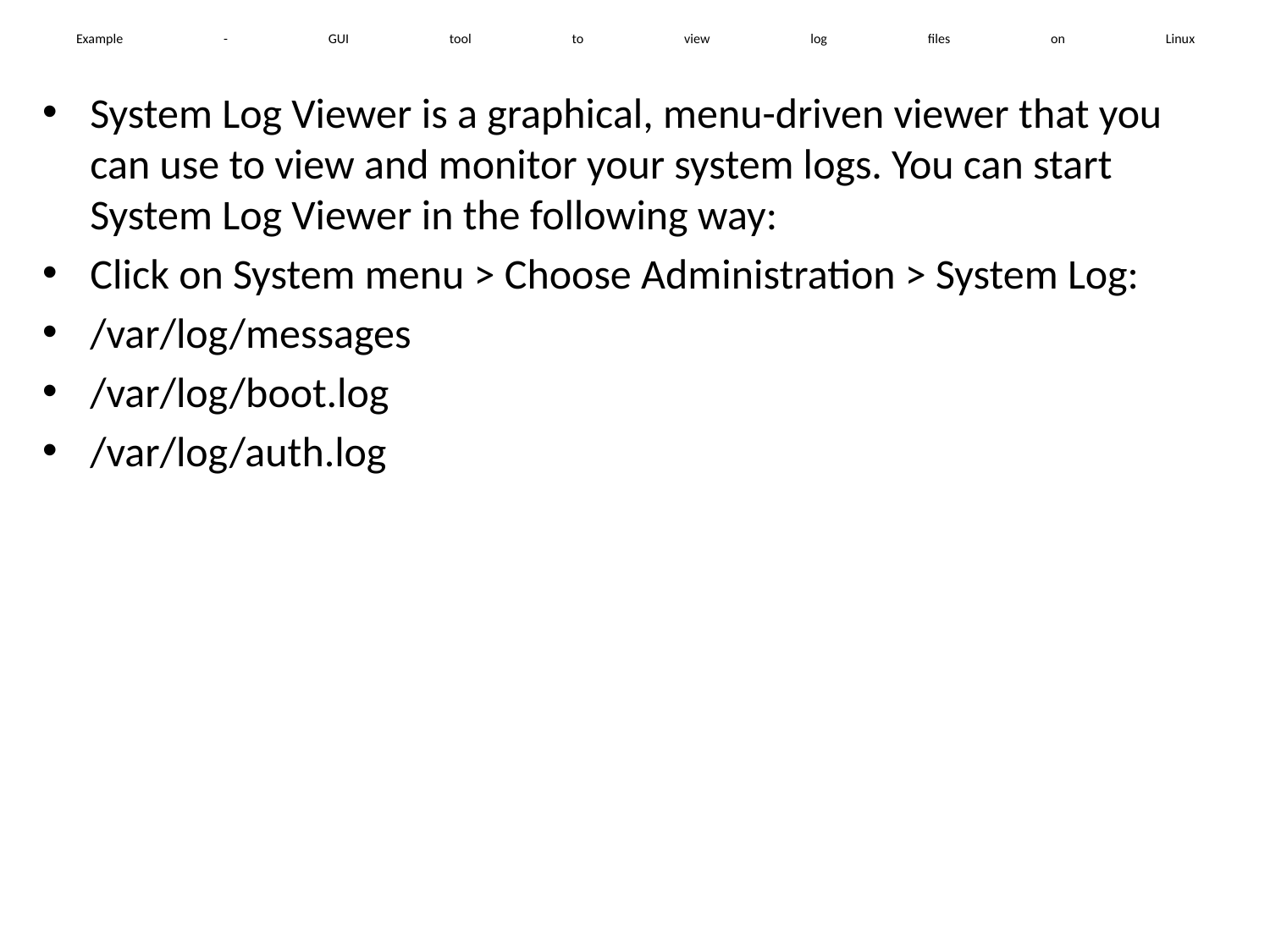

# Example - GUI tool to view log files on Linux
System Log Viewer is a graphical, menu-driven viewer that you can use to view and monitor your system logs. You can start System Log Viewer in the following way:
Click on System menu > Choose Administration > System Log:
/var/log/messages
/var/log/boot.log
/var/log/auth.log